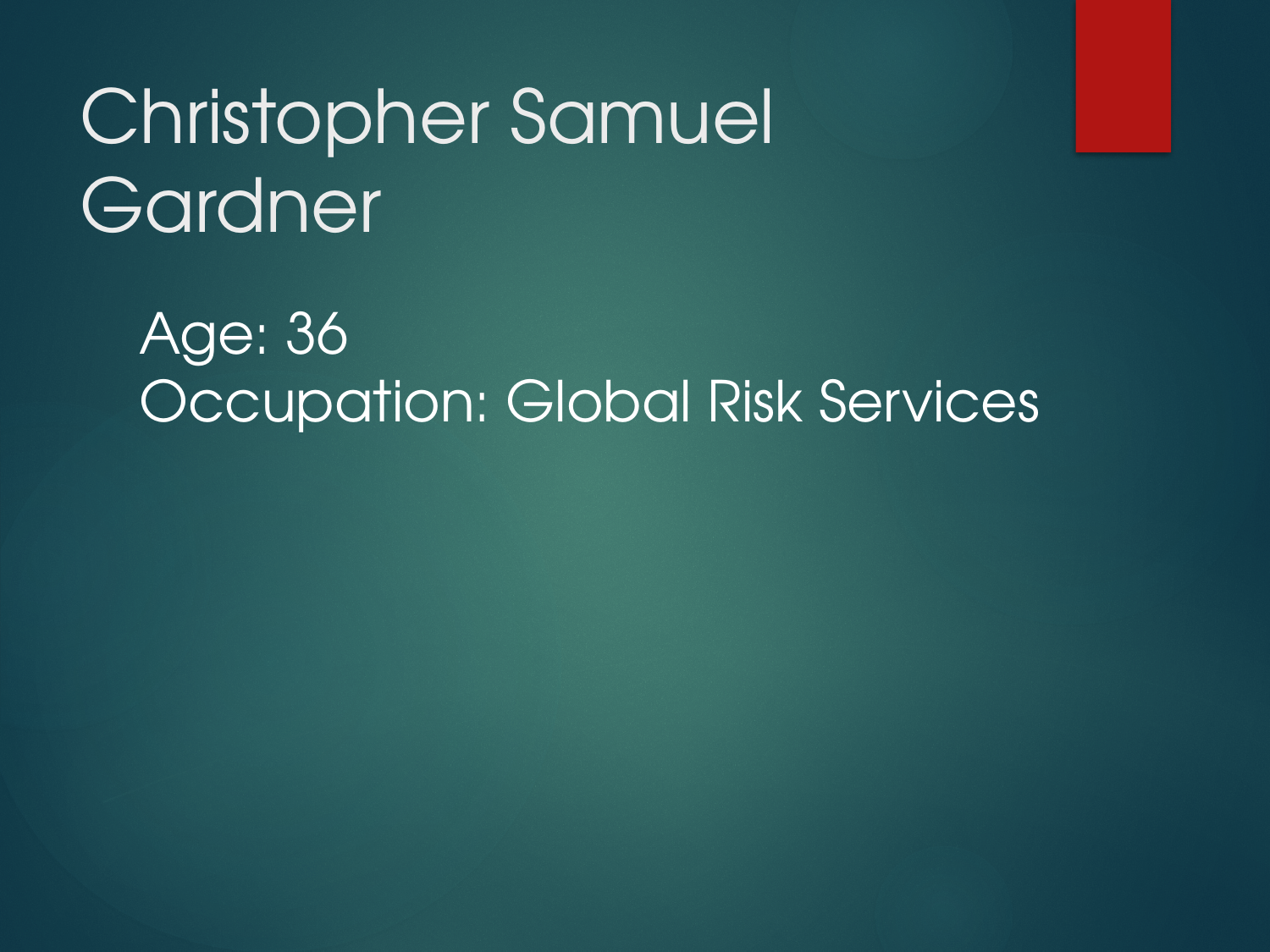

# Christopher Samuel Gardner

Age: 36
Occupation: Global Risk Services